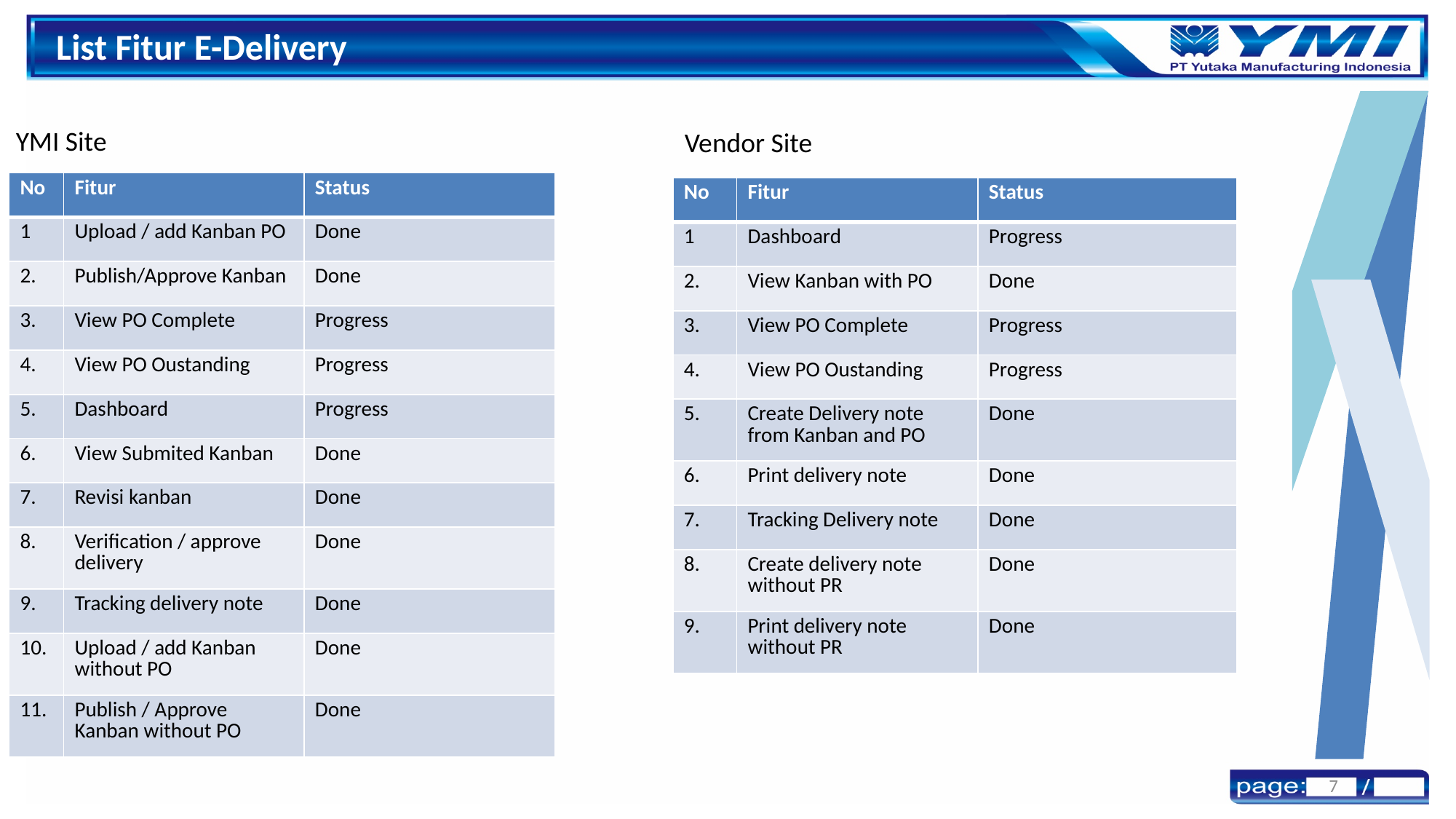

List Fitur E-Delivery
YMI Site
Vendor Site
| No | Fitur | Status |
| --- | --- | --- |
| 1 | Upload / add Kanban PO | Done |
| 2. | Publish/Approve Kanban | Done |
| 3. | View PO Complete | Progress |
| 4. | View PO Oustanding | Progress |
| 5. | Dashboard | Progress |
| 6. | View Submited Kanban | Done |
| 7. | Revisi kanban | Done |
| 8. | Verification / approve delivery | Done |
| 9. | Tracking delivery note | Done |
| 10. | Upload / add Kanban without PO | Done |
| 11. | Publish / Approve Kanban without PO | Done |
| No | Fitur | Status |
| --- | --- | --- |
| 1 | Dashboard | Progress |
| 2. | View Kanban with PO | Done |
| 3. | View PO Complete | Progress |
| 4. | View PO Oustanding | Progress |
| 5. | Create Delivery note from Kanban and PO | Done |
| 6. | Print delivery note | Done |
| 7. | Tracking Delivery note | Done |
| 8. | Create delivery note without PR | Done |
| 9. | Print delivery note without PR | Done |
7